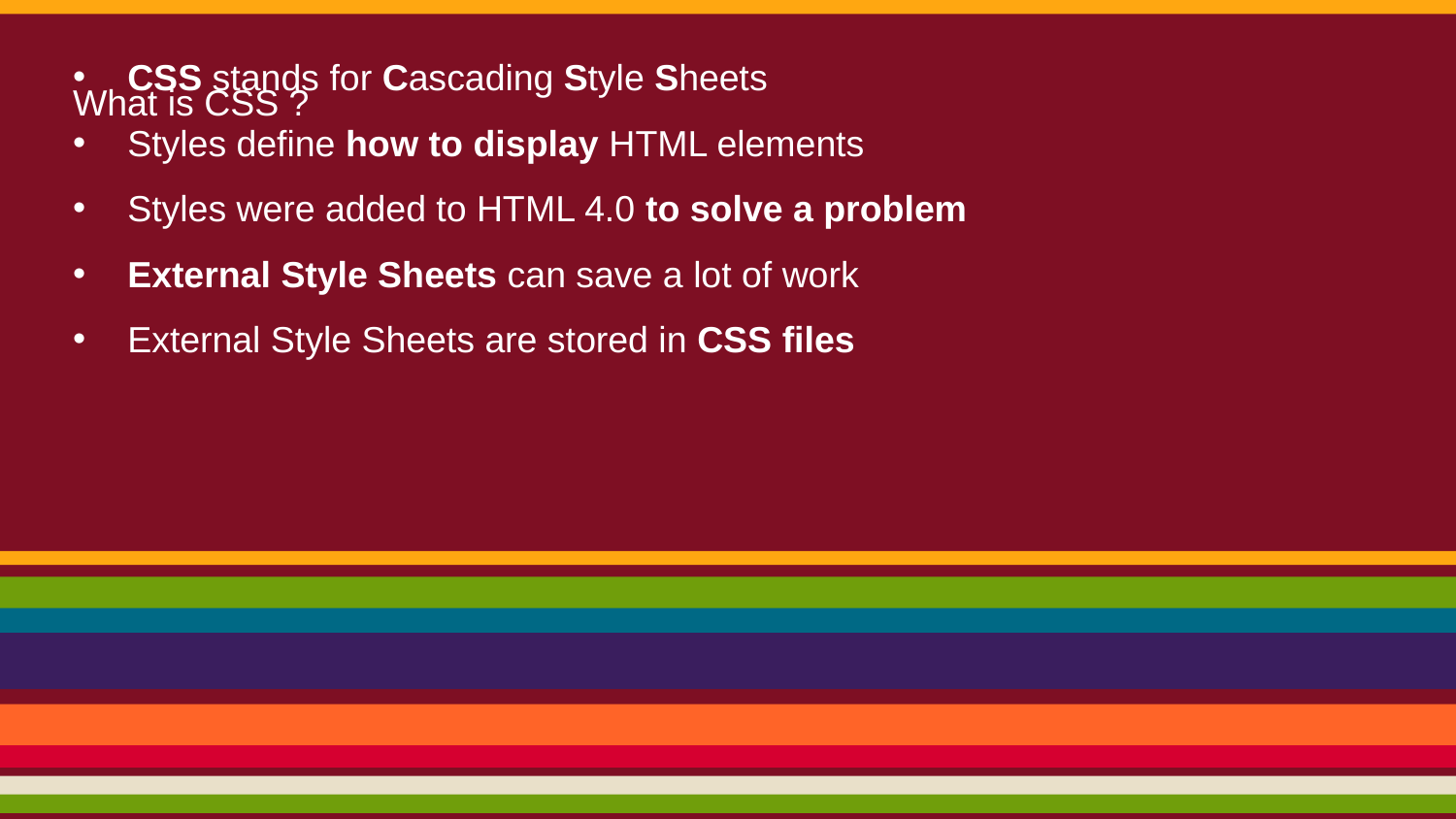

# What is CSS ?
CSS stands for Cascading Style Sheets
Styles define how to display HTML elements
Styles were added to HTML 4.0 to solve a problem
External Style Sheets can save a lot of work
External Style Sheets are stored in CSS files